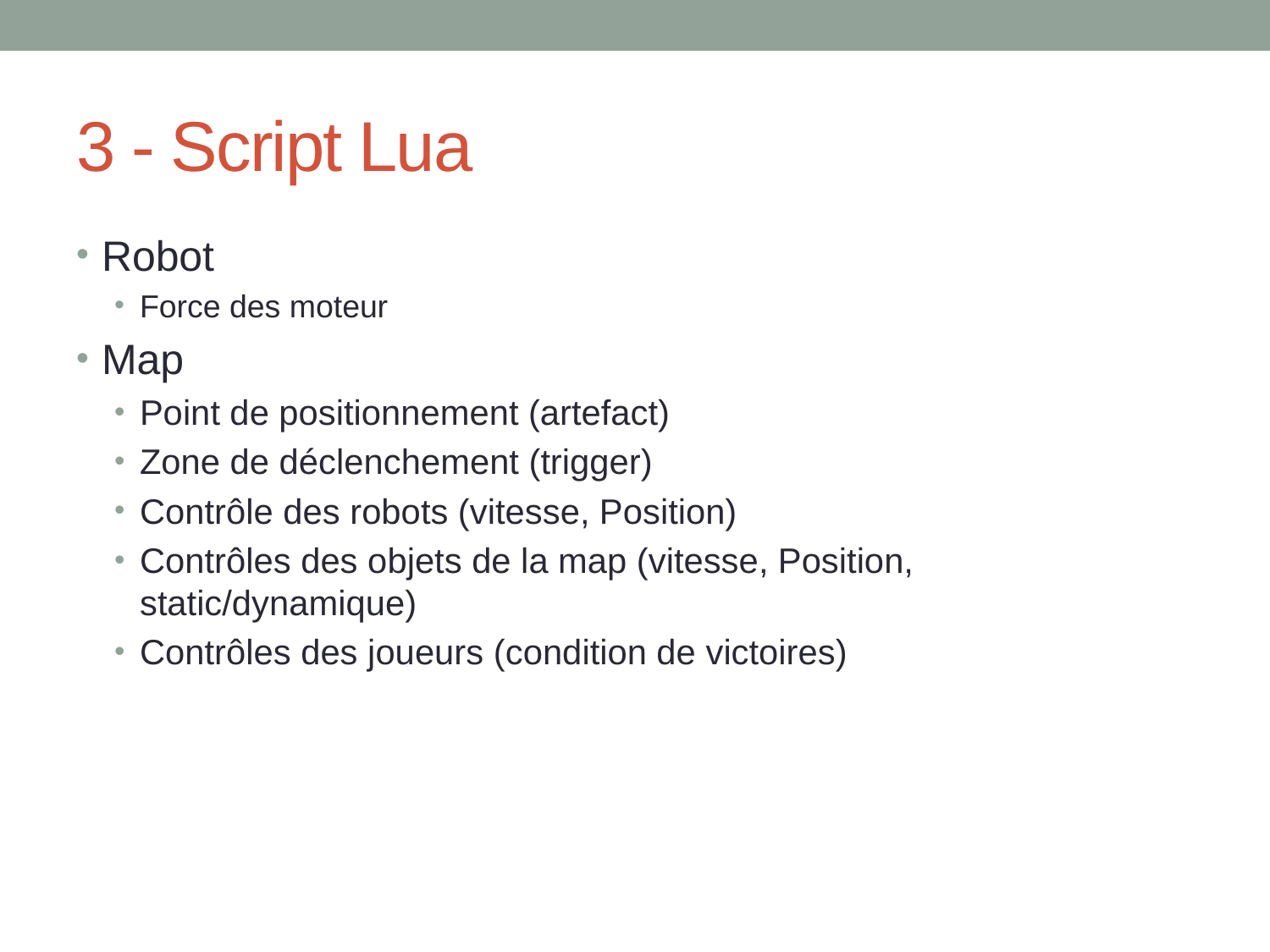

# 3 - Script Lua
Robot
Force des moteur
Map
Point de positionnement (artefact)
Zone de déclenchement (trigger)
Contrôle des robots (vitesse, Position)
Contrôles des objets de la map (vitesse, Position, static/dynamique)
Contrôles des joueurs (condition de victoires)